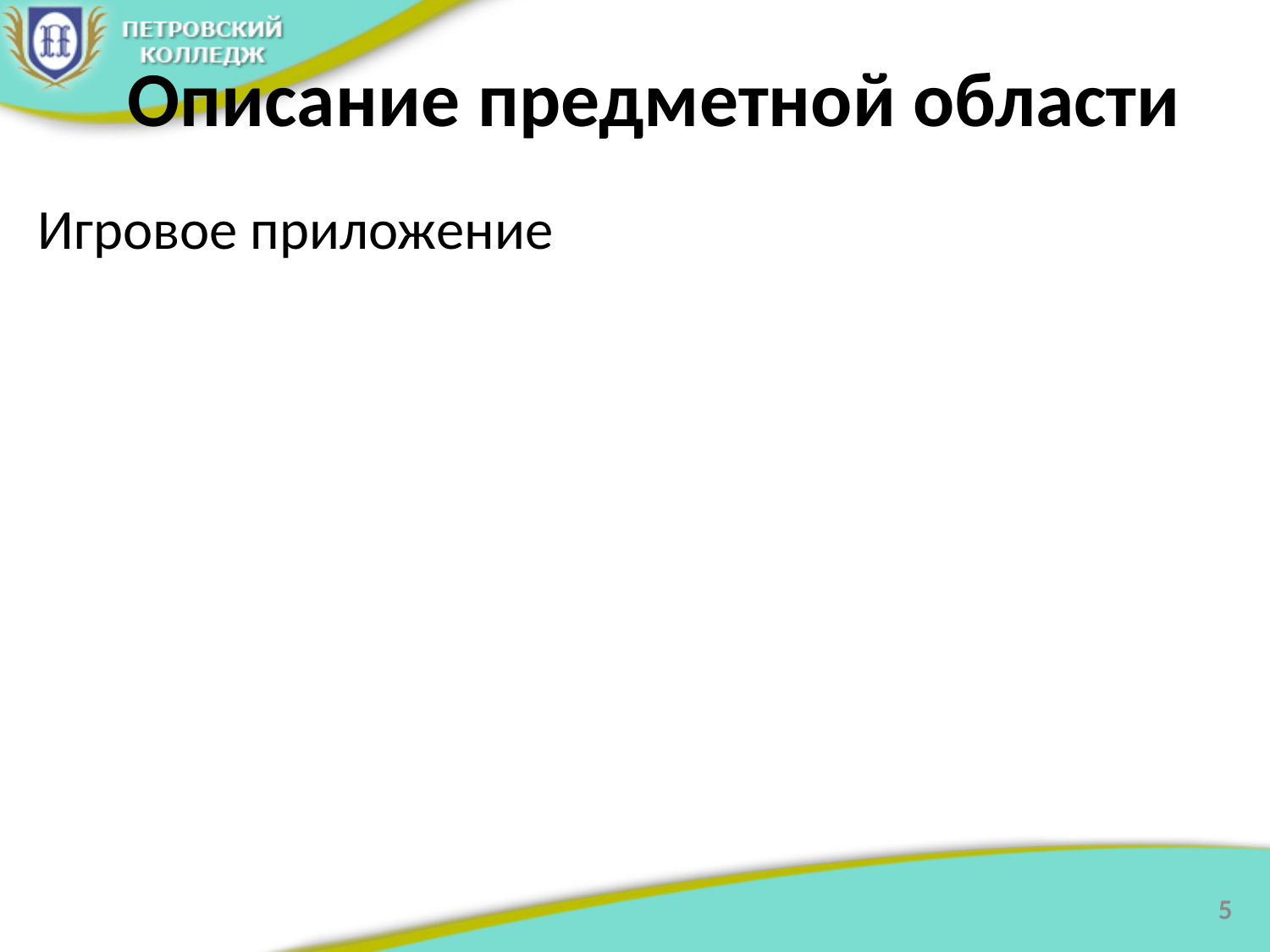

# Описание предметной области
Игровое приложение
5